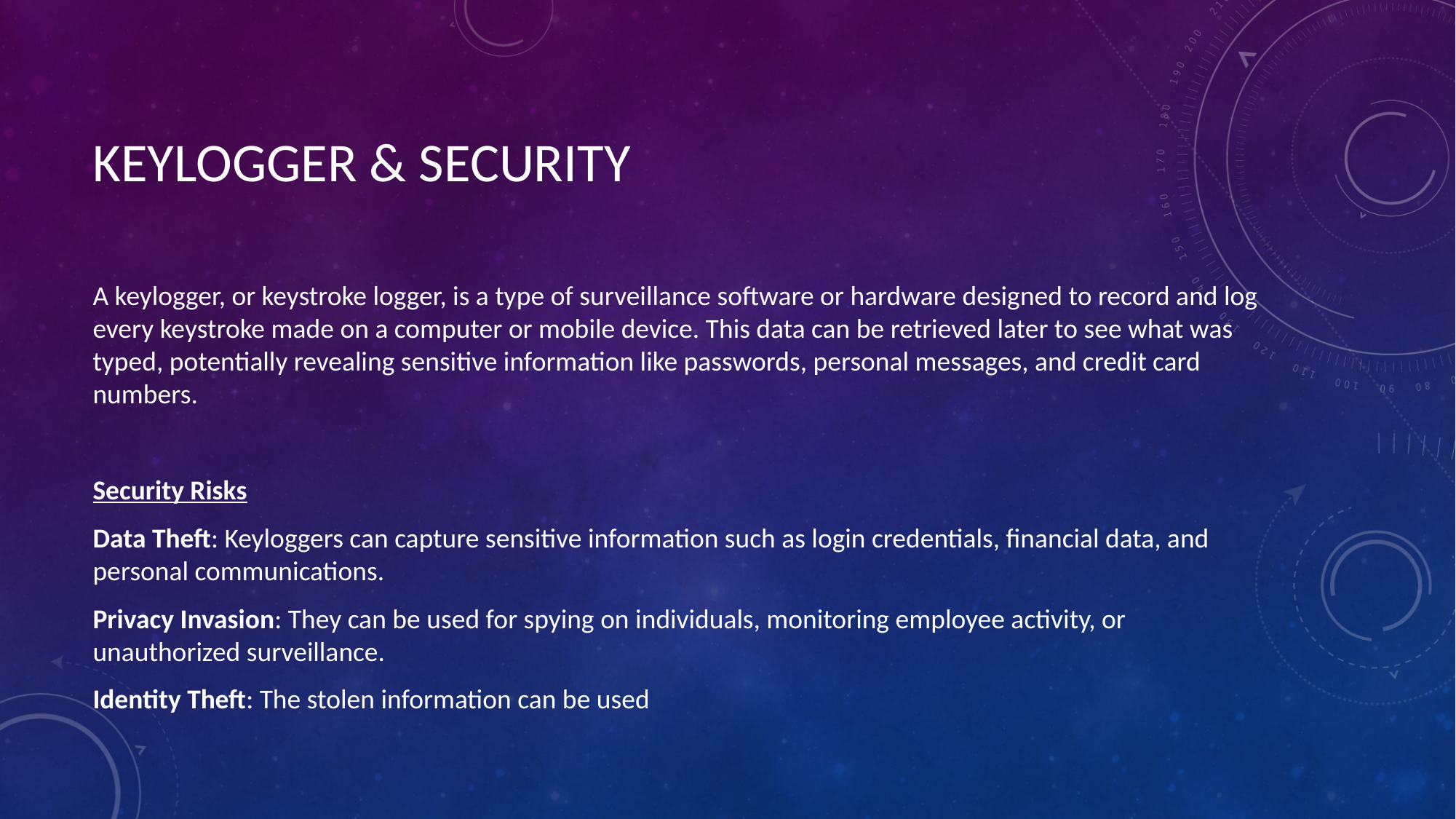

# Keylogger & Security
A keylogger, or keystroke logger, is a type of surveillance software or hardware designed to record and log every keystroke made on a computer or mobile device. This data can be retrieved later to see what was typed, potentially revealing sensitive information like passwords, personal messages, and credit card numbers.

Security Risks
Data Theft: Keyloggers can capture sensitive information such as login credentials, financial data, and personal communications.
Privacy Invasion: They can be used for spying on individuals, monitoring employee activity, or unauthorized surveillance.
Identity Theft: The stolen information can be used